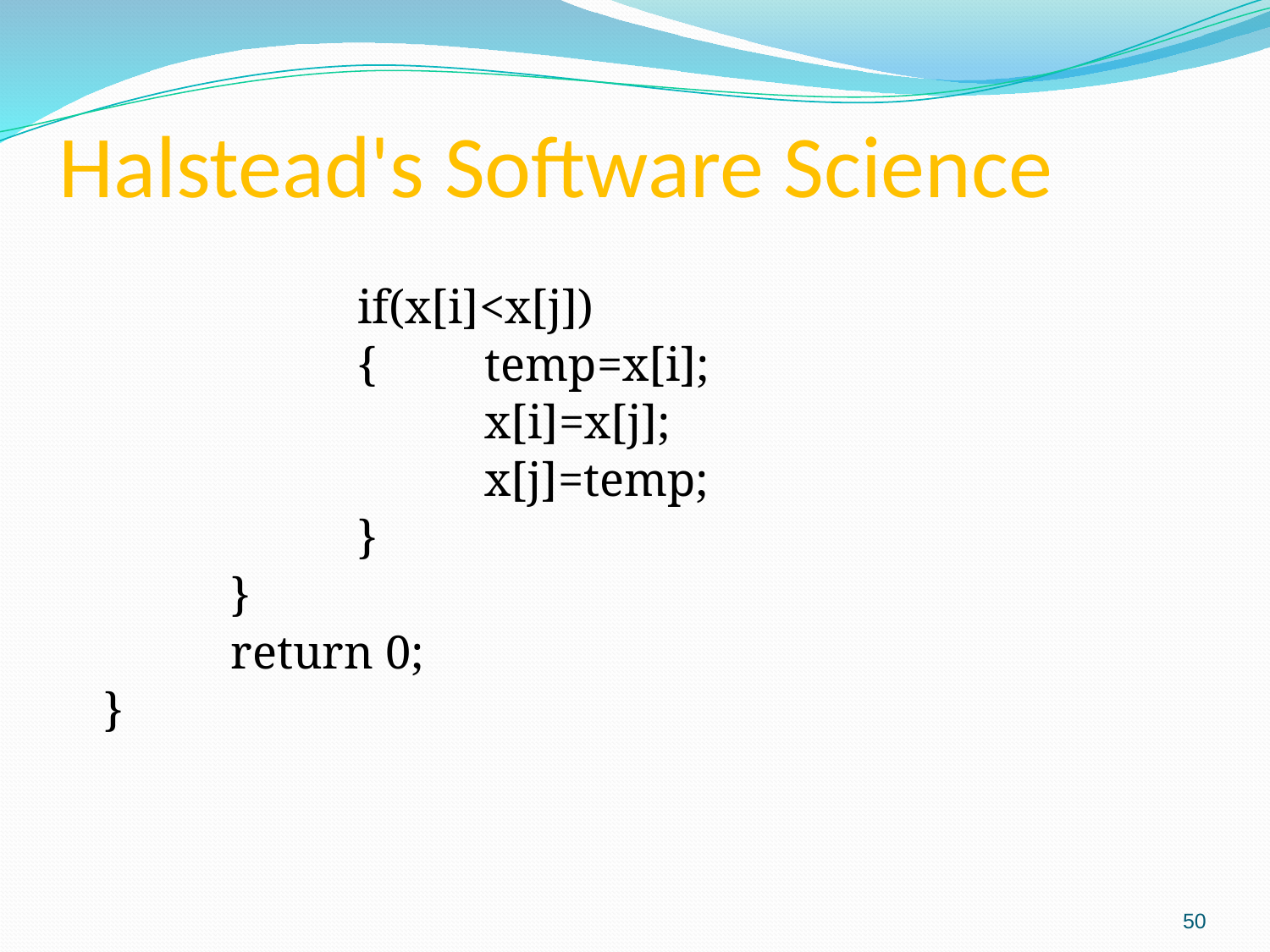

# Halstead's Software Science
			if(x[i]<x[j])
			{	temp=x[i];
				x[i]=x[j];
				x[j]=temp;
			}
		}
		return 0;
	}
50